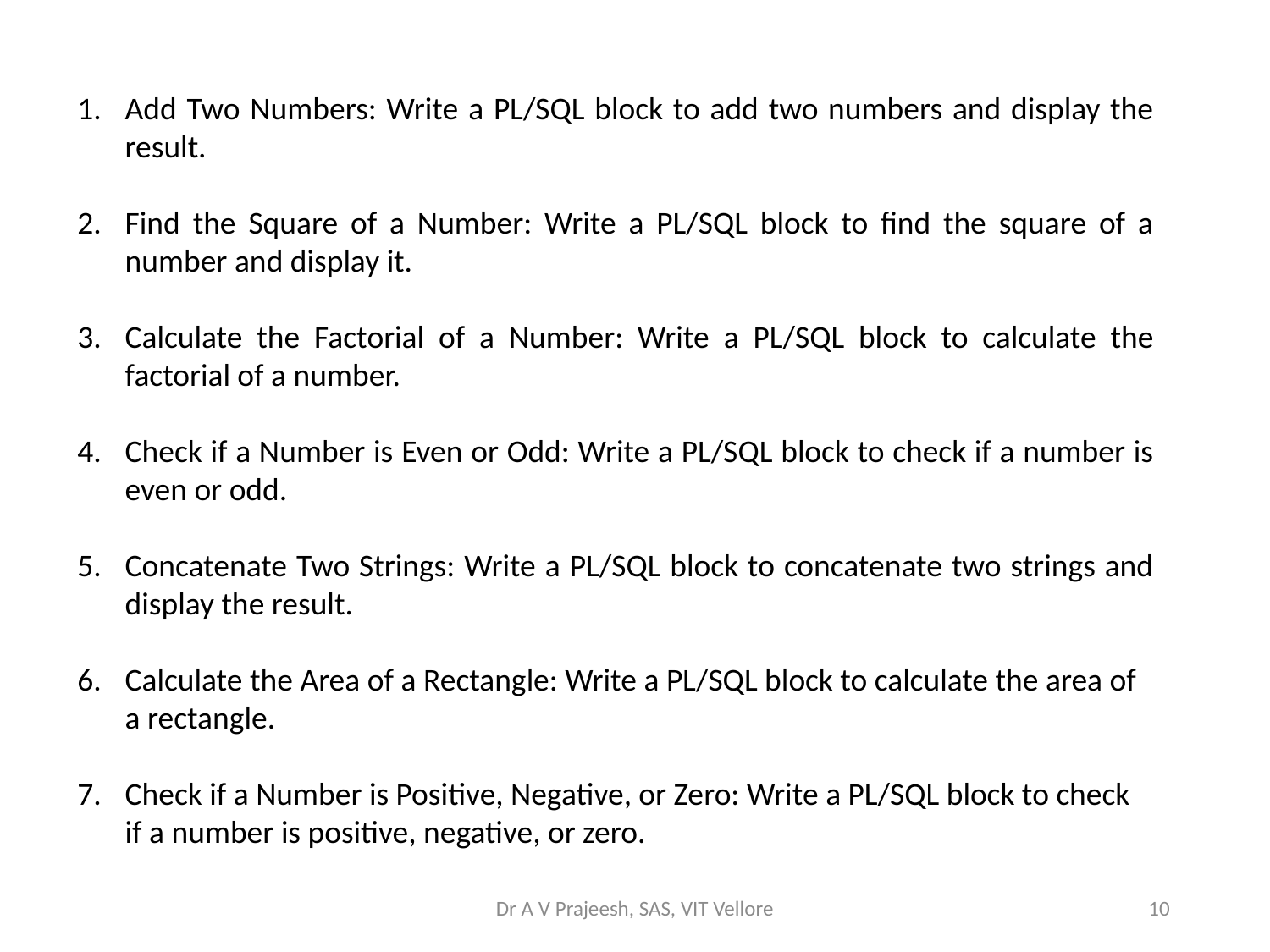

Add Two Numbers: Write a PL/SQL block to add two numbers and display the result.

Find the Square of a Number: Write a PL/SQL block to find the square of a number and display it.

Calculate the Factorial of a Number: Write a PL/SQL block to calculate the factorial of a number.

Check if a Number is Even or Odd: Write a PL/SQL block to check if a number is even or odd.

Concatenate Two Strings: Write a PL/SQL block to concatenate two strings and display the result.

Calculate the Area of a Rectangle: Write a PL/SQL block to calculate the area of a rectangle.

Check if a Number is Positive, Negative, or Zero: Write a PL/SQL block to check if a number is positive, negative, or zero.
Dr A V Prajeesh, SAS, VIT Vellore
10